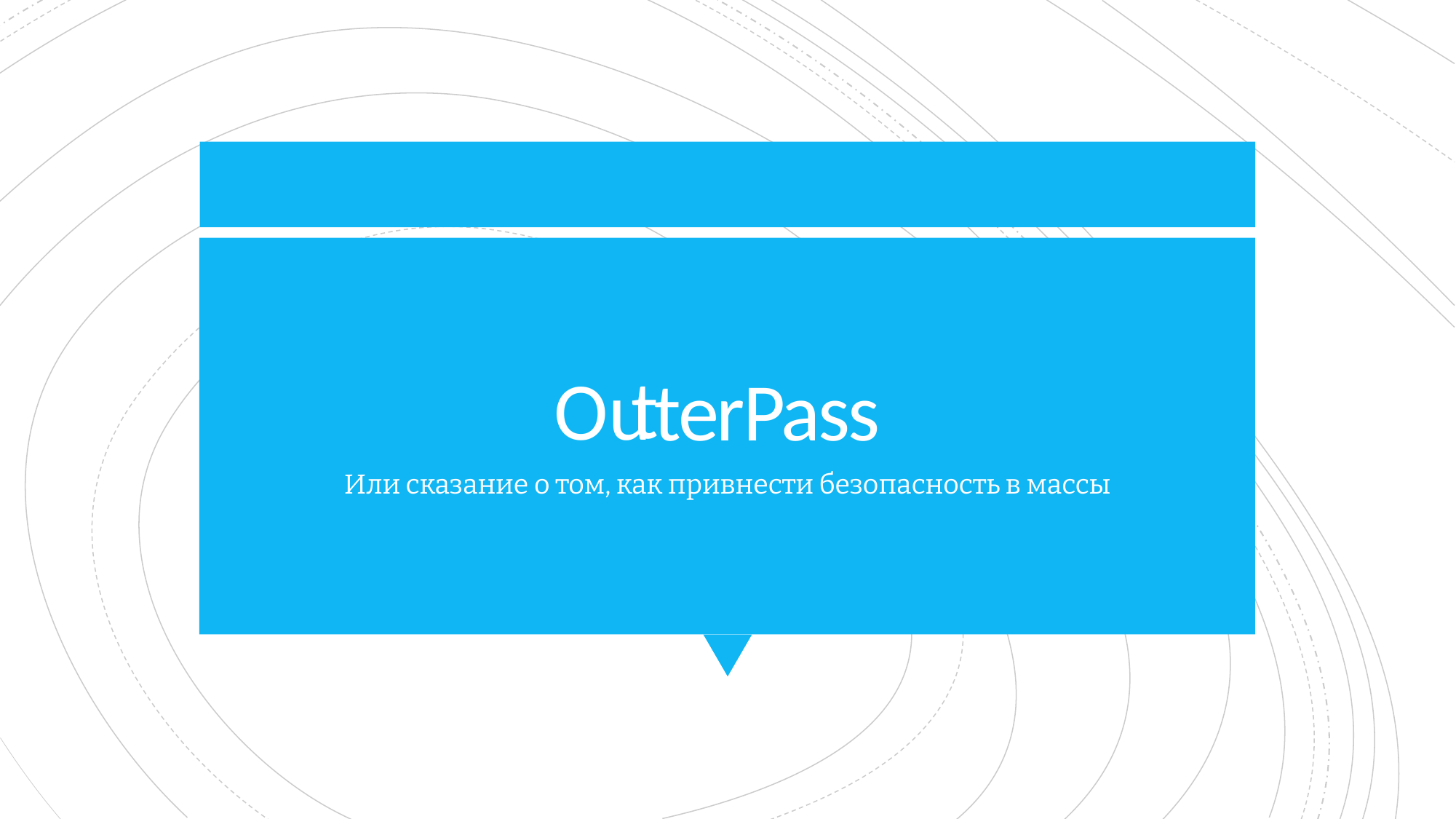

# terPass
t
Ou
Или сказание о том, как привнести безопасность в массы